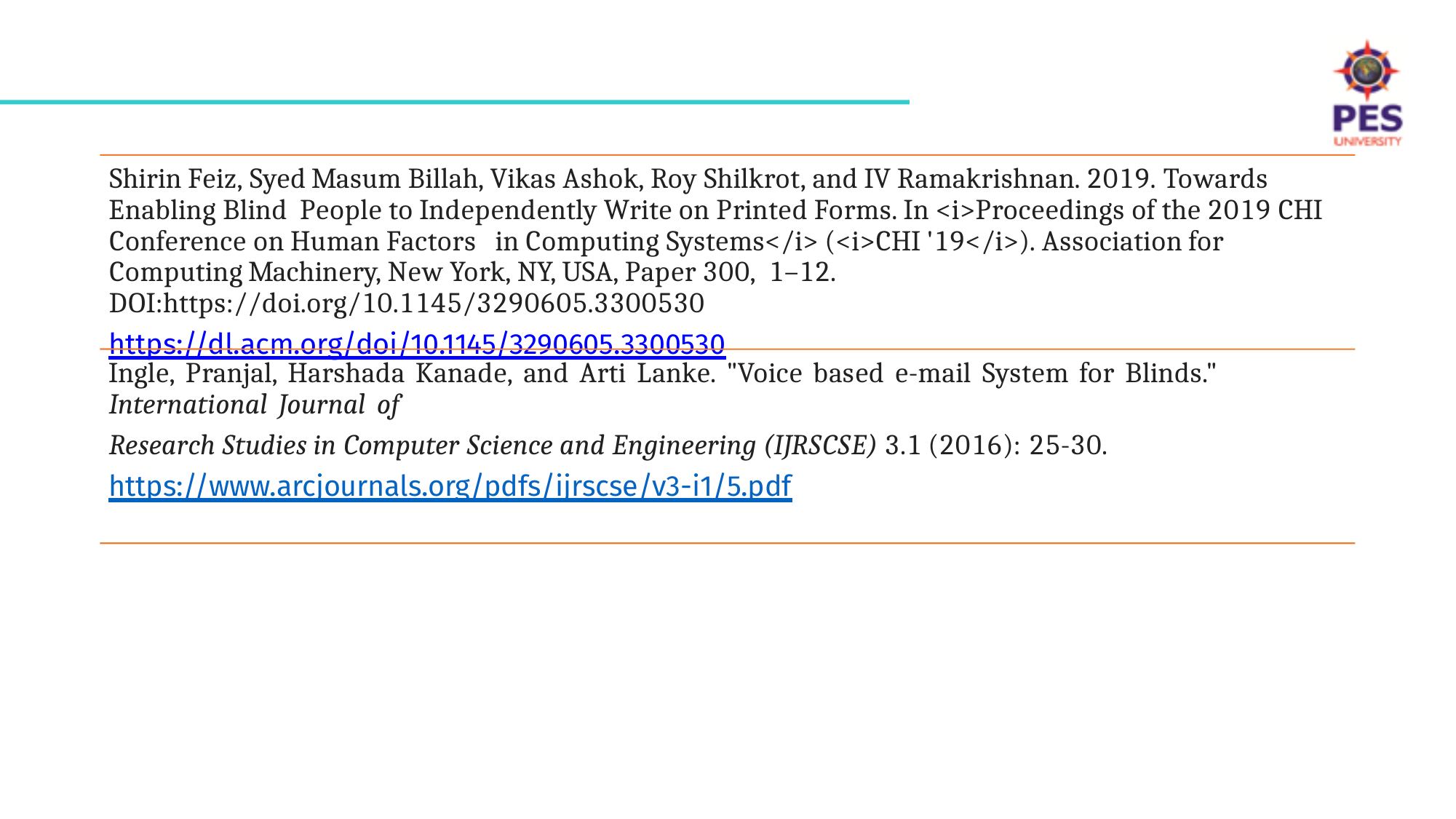

Shirin Feiz, Syed Masum Billah, Vikas Ashok, Roy Shilkrot, and IV Ramakrishnan. 2019. Towards Enabling Blind  People to Independently Write on Printed Forms. In <i>Proceedings of the 2019 CHI Conference on Human Factors  in Computing Systems</i> (<i>CHI '19</i>). Association for Computing Machinery, New York, NY, USA, Paper 300,  1–12. DOI:https://doi.org/10.1145/3290605.3300530
https://dl.acm.org/doi/10.1145/3290605.3300530
Ingle, Pranjal, Harshada Kanade, and Arti Lanke. "Voice based e-mail System for Blinds." International Journal of
Research Studies in Computer Science and Engineering (IJRSCSE) 3.1 (2016): 25-30.
https://www.arcjournals.org/pdfs/ijrscse/v3-i1/5.pdf